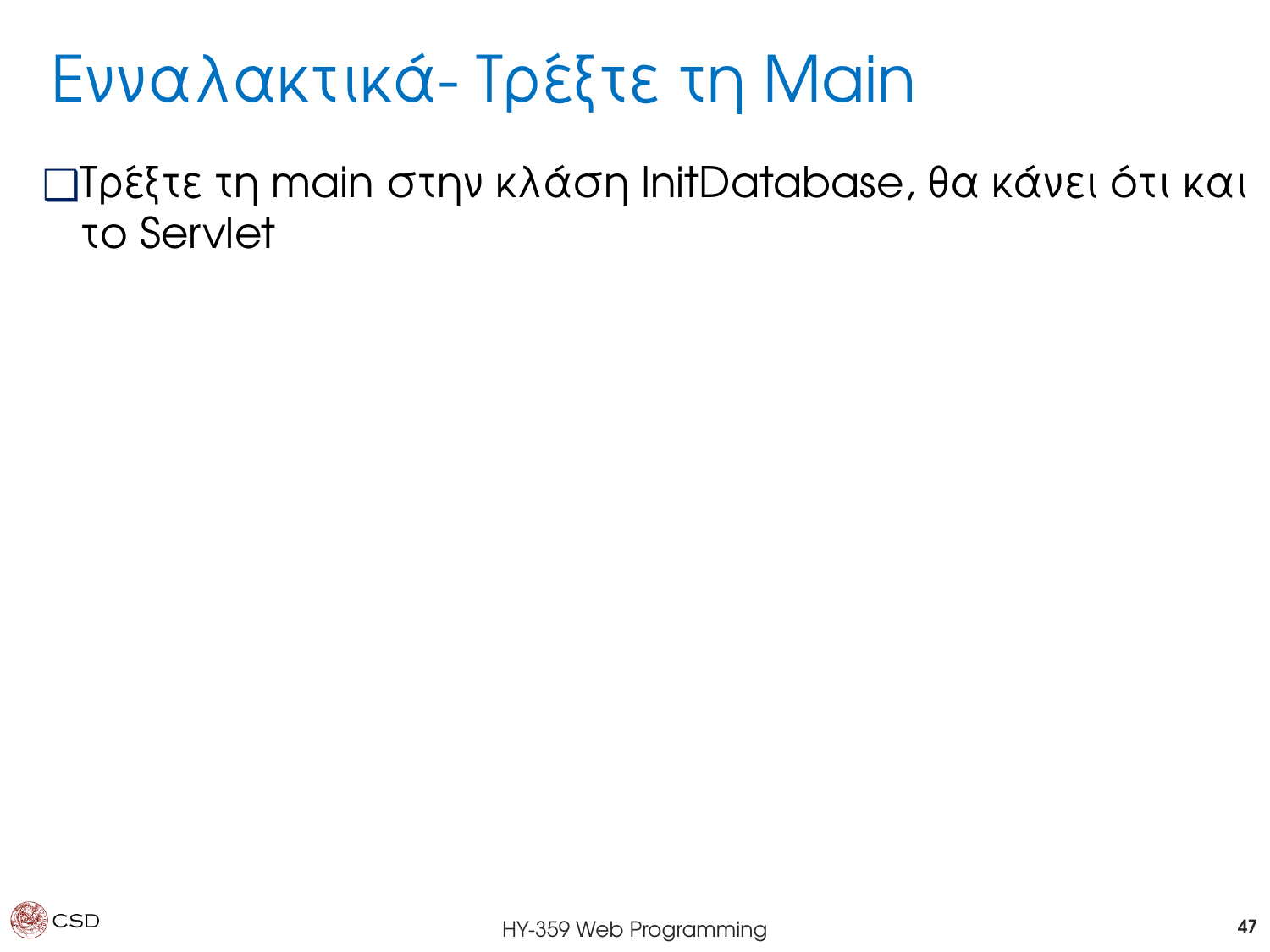

Ενναλακτικά- Τρέξτε τη Main
Τρέξτε τη main στην κλάση InitDatabase, θα κάνει ότι και το Servlet

47